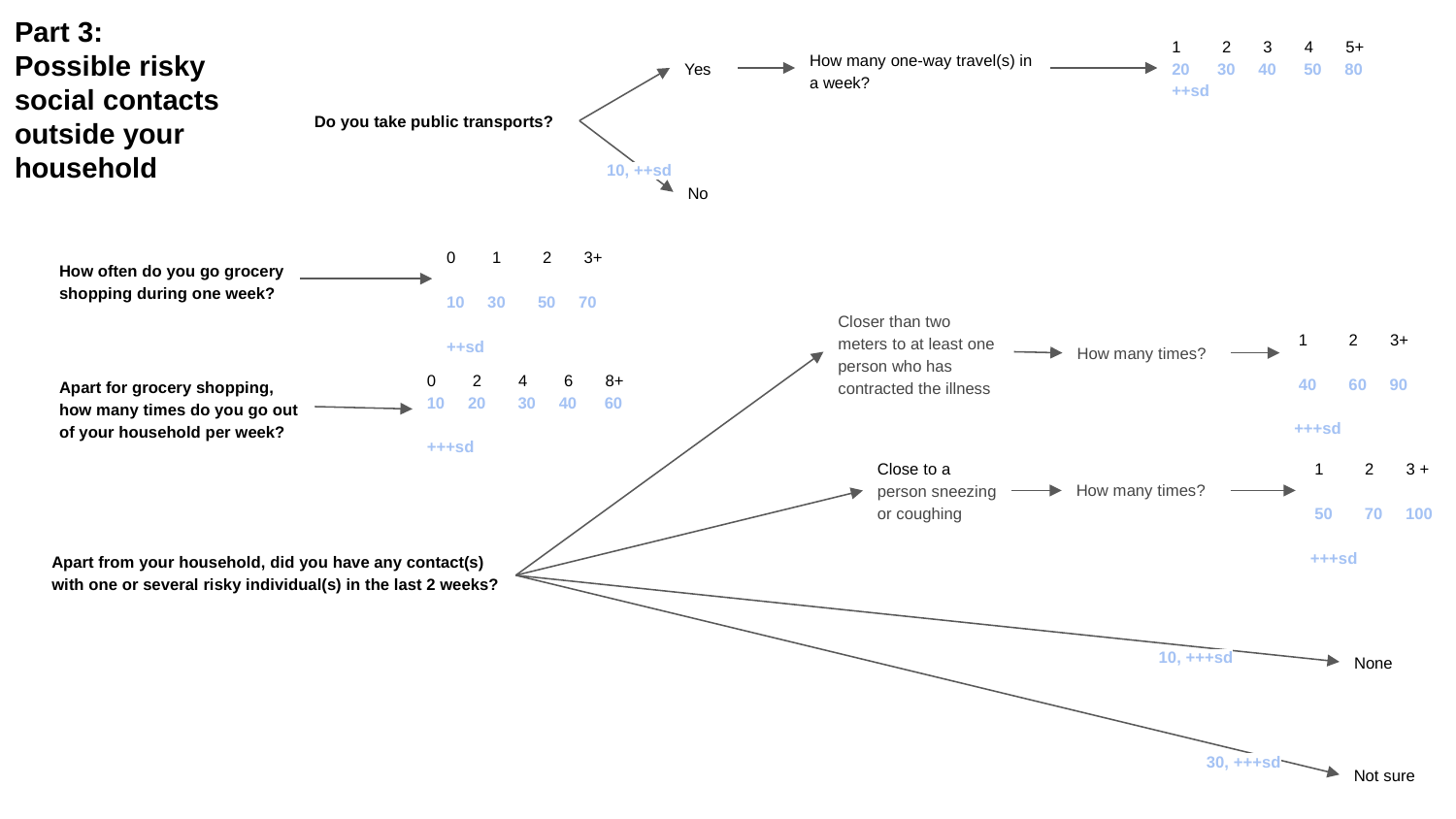

Part 3:
Possible risky social contacts outside your household
1         2       3       4       5+
20      30     40      50     80
++sd

+
How many one-way travel(s) in a week?

Yes

Do you take public transports?

10, ++sd

No

0        1         2       3+
10     30       50     70
++sd

How often do you go grocery shopping during one week?

...

Closer than two meters to at least one person who has contracted the illness

 1         2       3+
 40       60     90
+++sd

How many times?

0        2        4        6       8+
10     20       30     40      60
+++sd

Apart for grocery shopping, how many times do you go out of your household per week?

Close to a person sneezing or coughing

 1         2       3 +
 50       70     100
+++sd

How many times?

Apart from your household, did you have any contact(s) with one or several risky individual(s) in the last 2 weeks?
10, +++sd

None

30, +++sd

Not sure